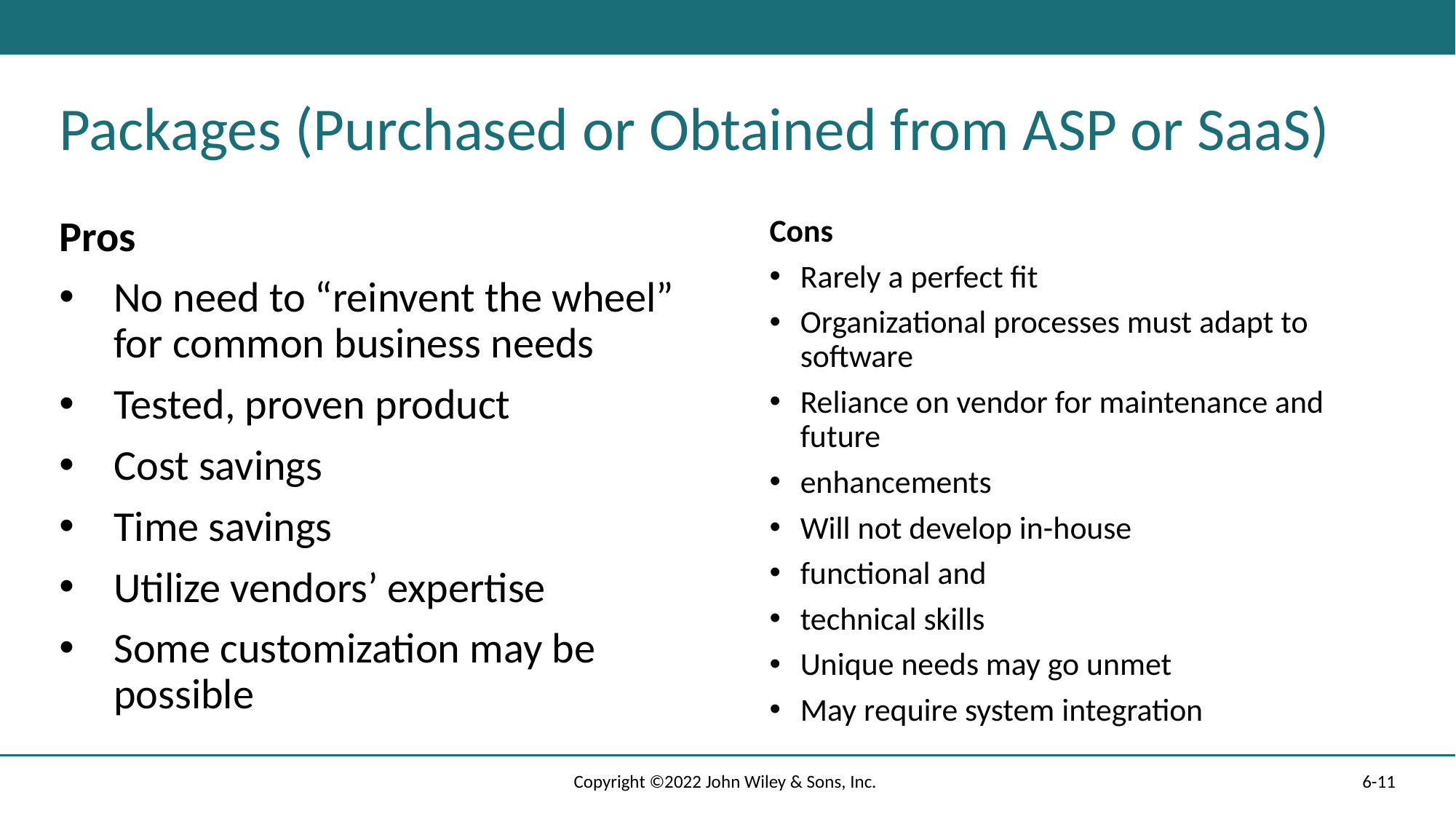

# Packages (Purchased or Obtained from ASP or SaaS)
Pros
No need to “reinvent the wheel” for common business needs
Tested, proven product
Cost savings
Time savings
Utilize vendors’ expertise
Some customization may be possible
Cons
Rarely a perfect fit
Organizational processes must adapt to software
Reliance on vendor for maintenance and future
enhancements
Will not develop in-house
functional and
technical skills
Unique needs may go unmet
May require system integration
Copyright ©2022 John Wiley & Sons, Inc.
6-11